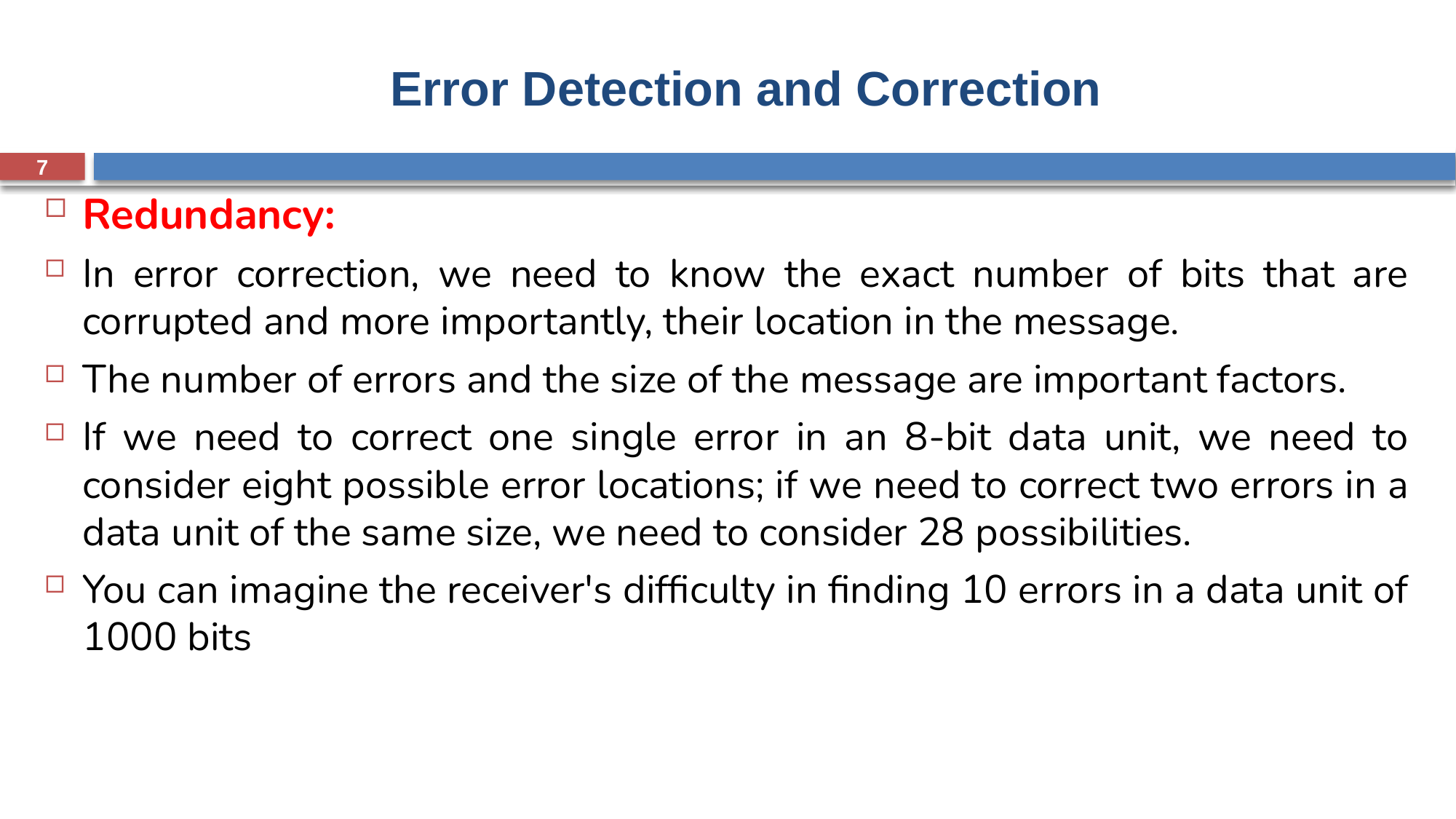

# Error Detection and Correction
7
Redundancy:
In error correction, we need to know the exact number of bits that are corrupted and more importantly, their location in the message.
The number of errors and the size of the message are important factors.
If we need to correct one single error in an 8-bit data unit, we need to consider eight possible error locations; if we need to correct two errors in a data unit of the same size, we need to consider 28 possibilities.
You can imagine the receiver's difficulty in finding 10 errors in a data unit of 1000 bits